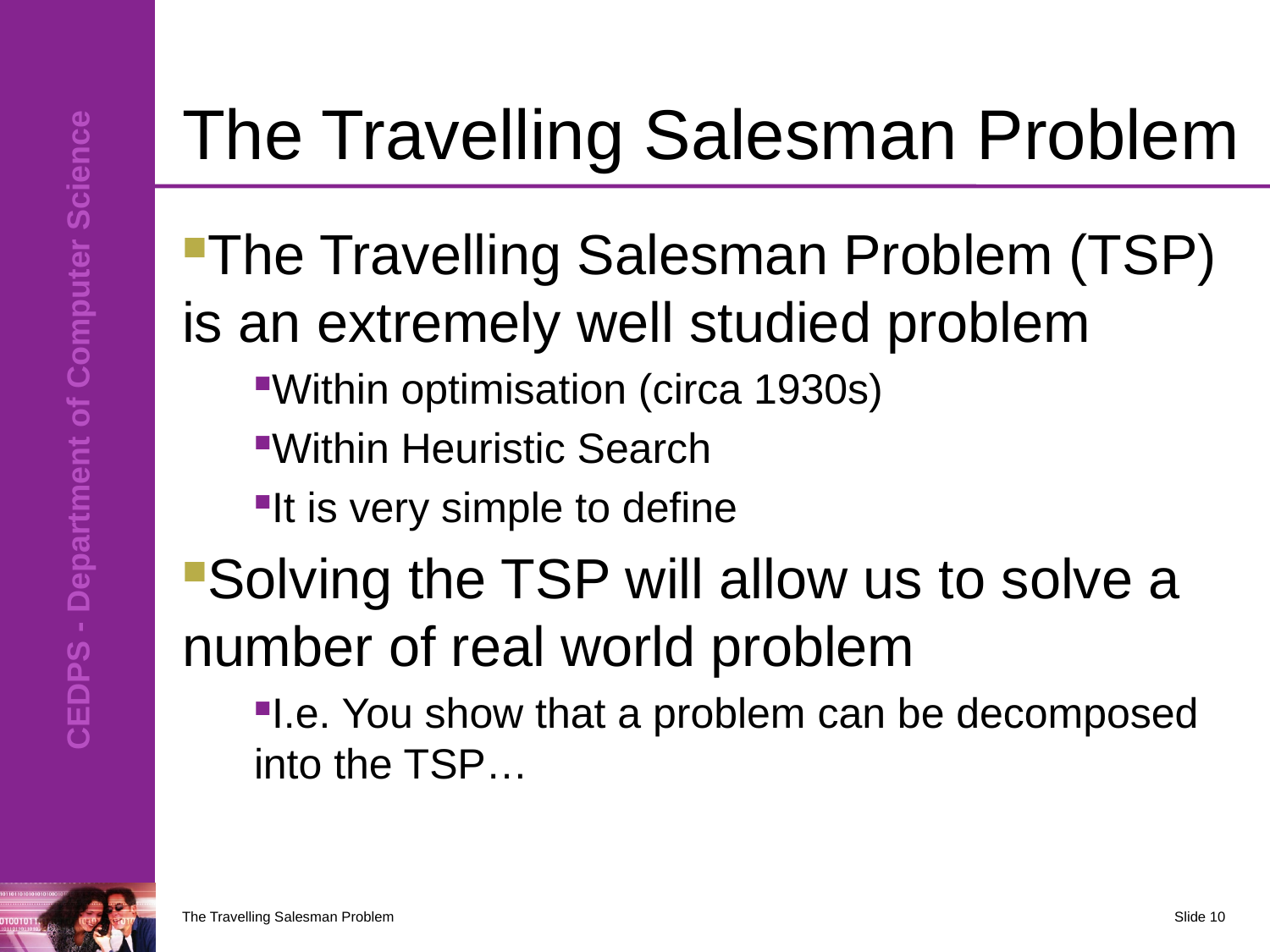

# The Travelling Salesman Problem
The Travelling Salesman Problem (TSP) is an extremely well studied problem
Within optimisation (circa 1930s)
Within Heuristic Search
It is very simple to define
Solving the TSP will allow us to solve a number of real world problem
I.e. You show that a problem can be decomposed into the TSP…
The Travelling Salesman Problem
Slide 10